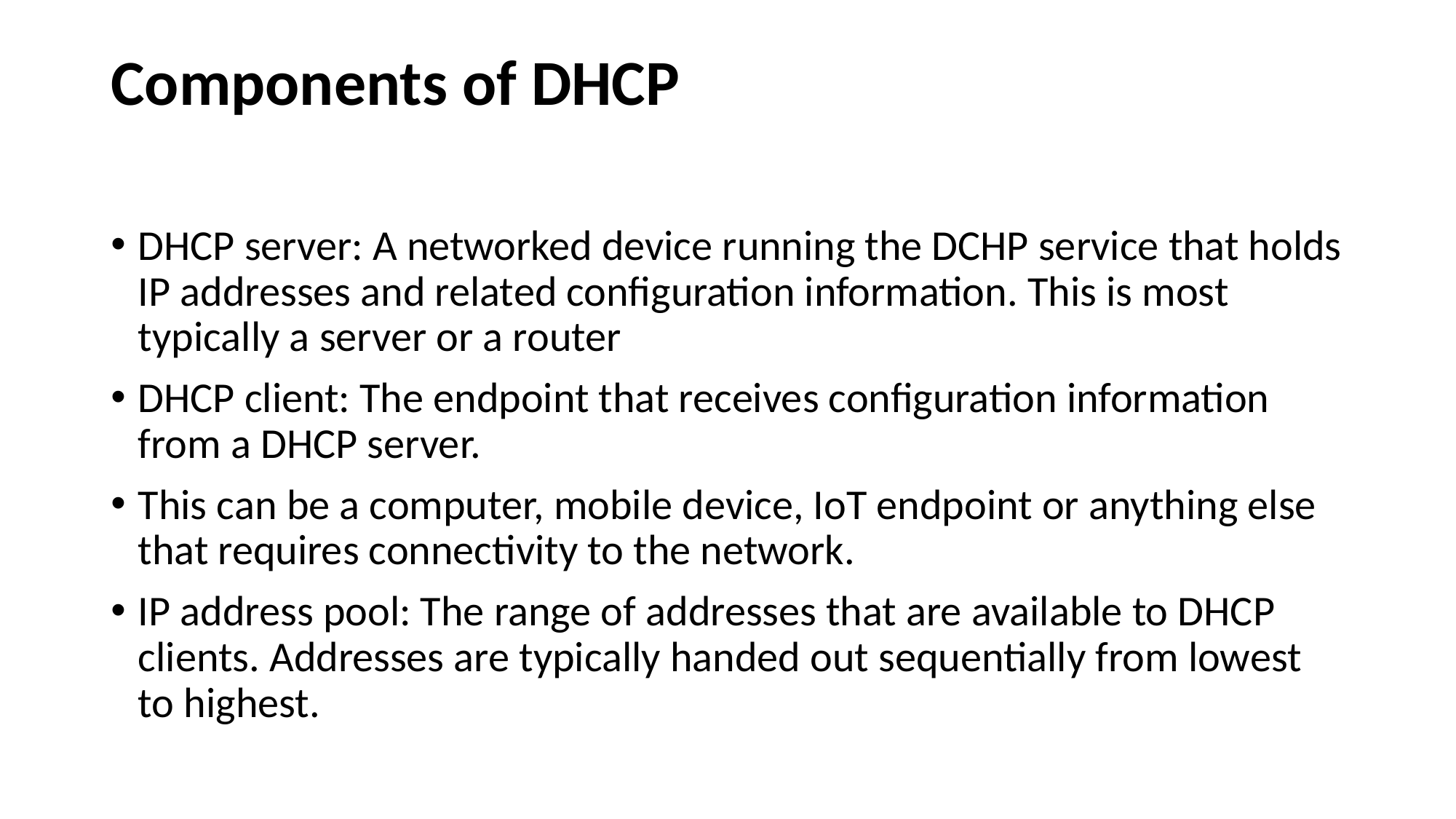

# Components of DHCP
DHCP server: A networked device running the DCHP service that holds IP addresses and related configuration information. This is most typically a server or a router
DHCP client: The endpoint that receives configuration information from a DHCP server.
This can be a computer, mobile device, IoT endpoint or anything else that requires connectivity to the network.
IP address pool: The range of addresses that are available to DHCP clients. Addresses are typically handed out sequentially from lowest to highest.